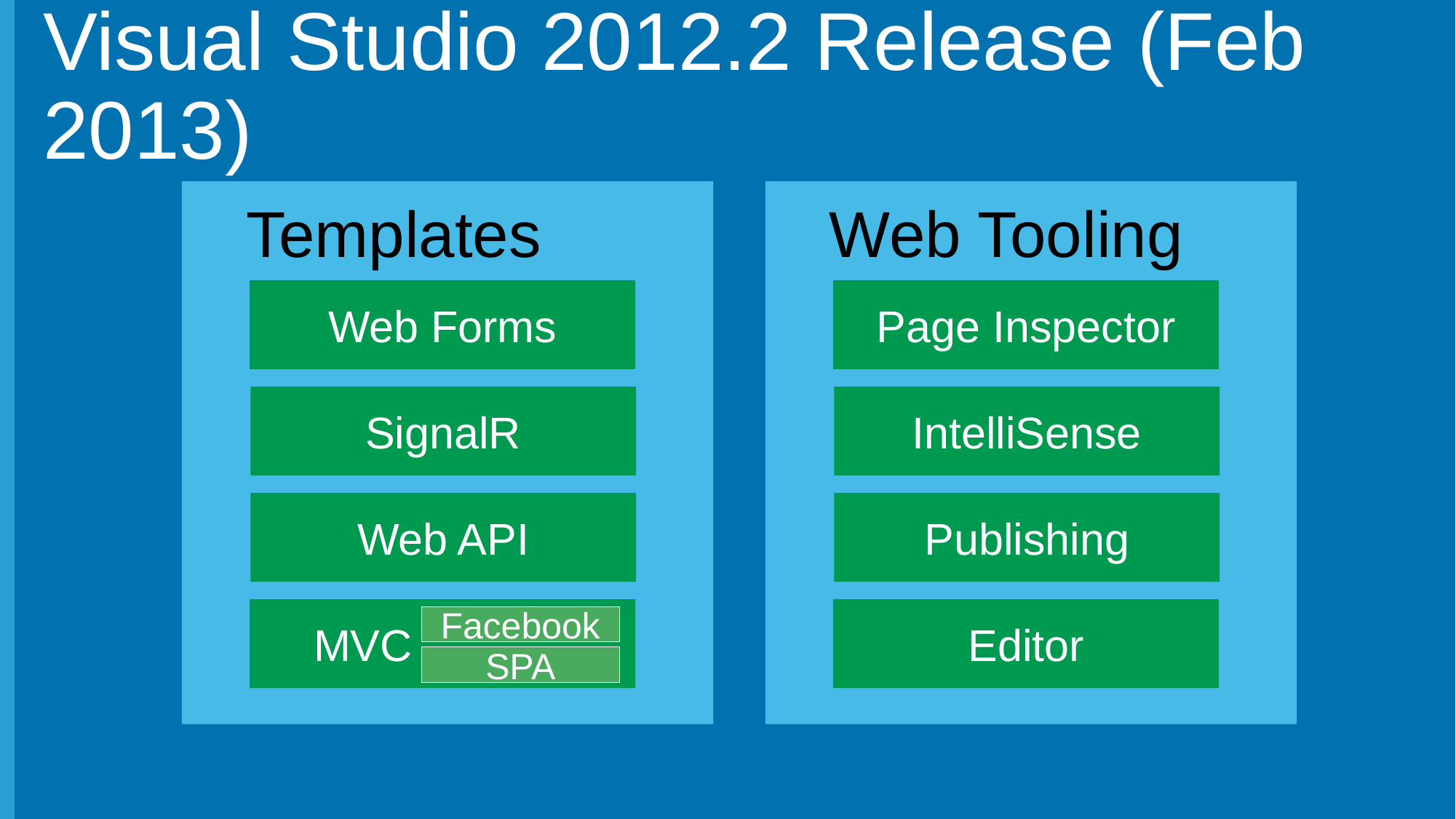

# Visual Studio 2012.2 Release (Feb 2013)

Templates
Web Tooling
Web Forms
Page Inspector
IntelliSense
Publishing
Editor
SignalR
Web API
    MVC
Facebook
SPA